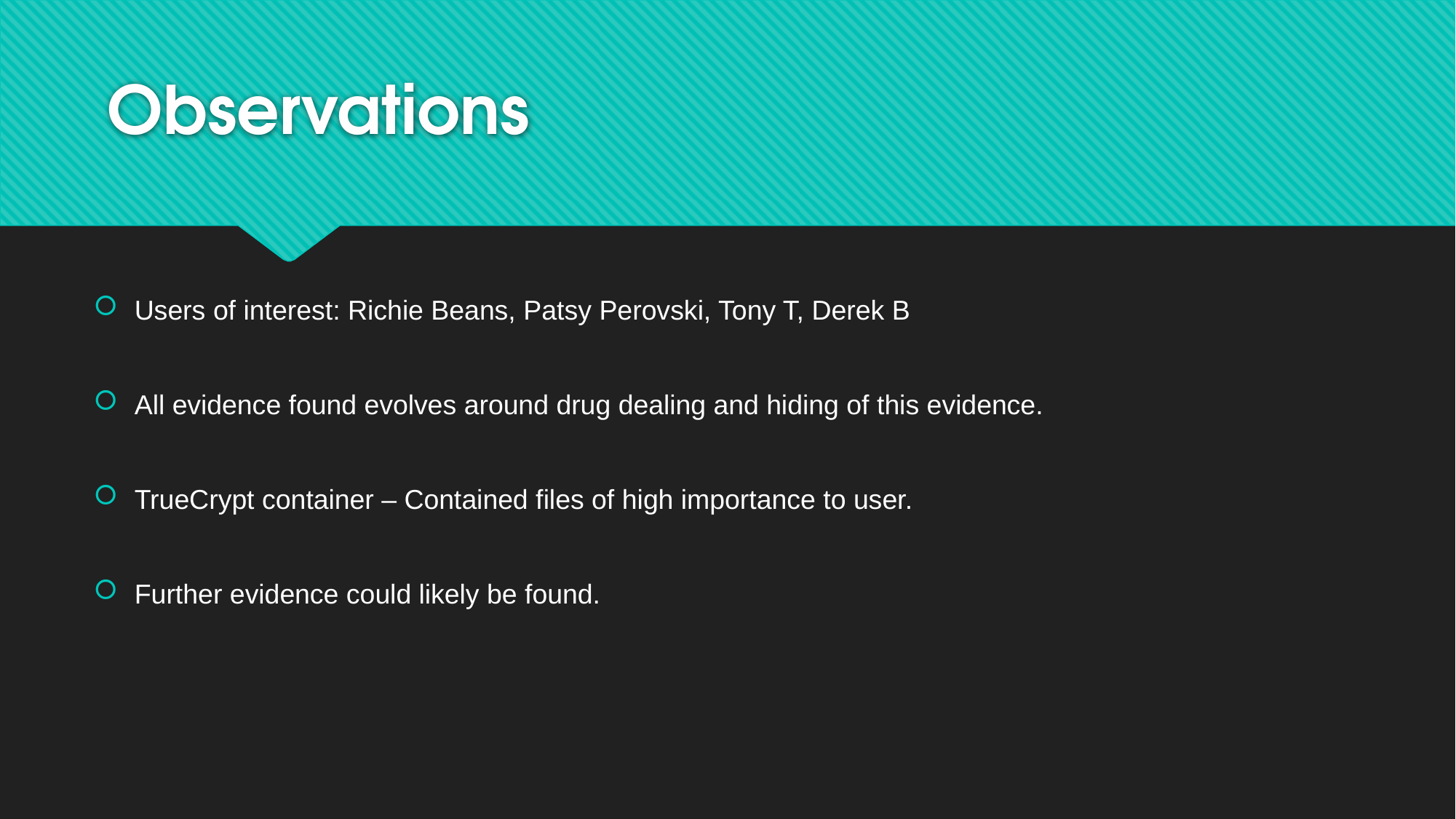

# Observations
Users of interest: Richie Beans, Patsy Perovski, Tony T, Derek B

All evidence found evolves around drug dealing and hiding of this evidence.

TrueCrypt container – Contained files of high importance to user.

Further evidence could likely be found.